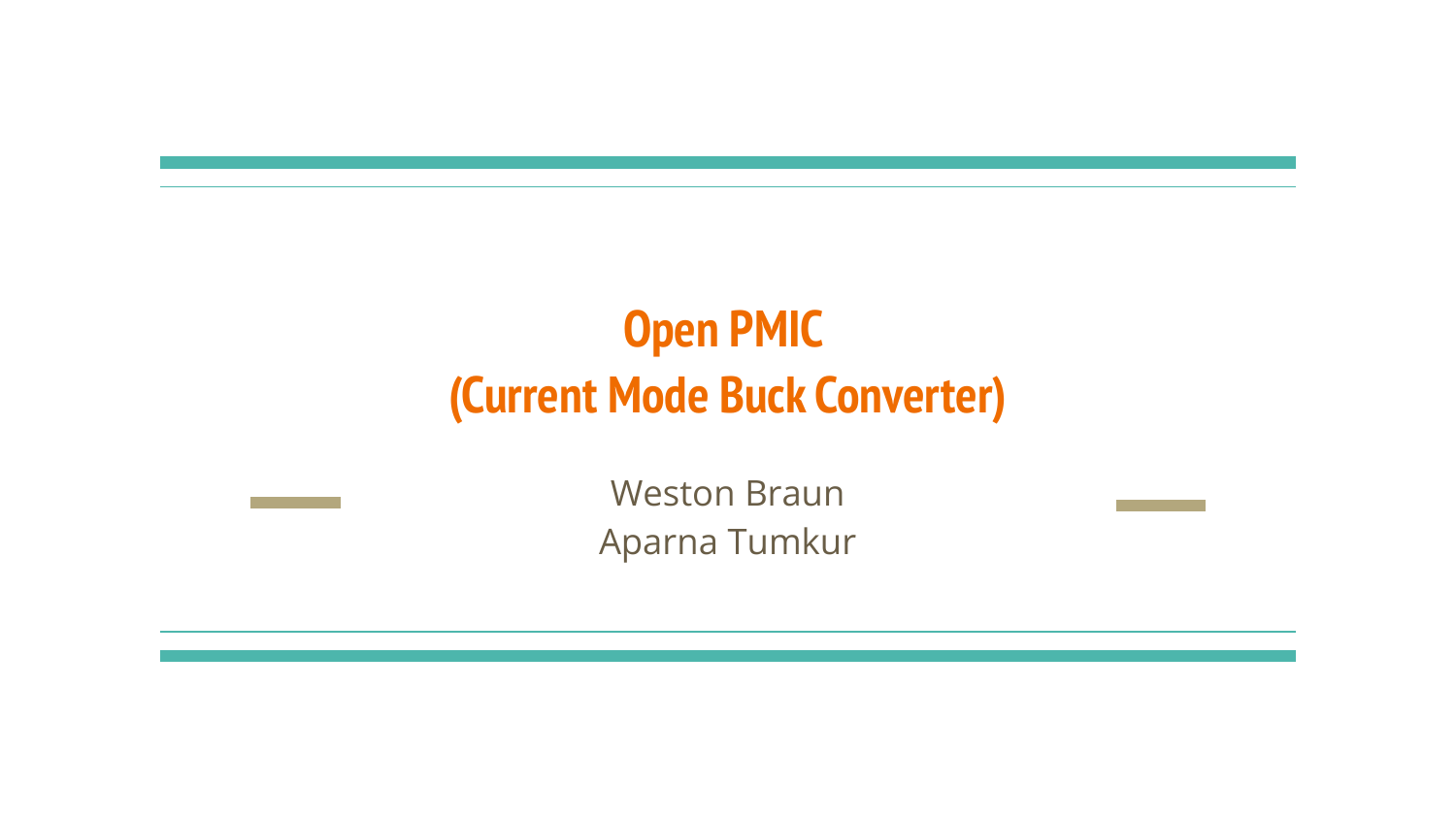

# Open PMIC
(Current Mode Buck Converter)
Weston Braun
Aparna Tumkur